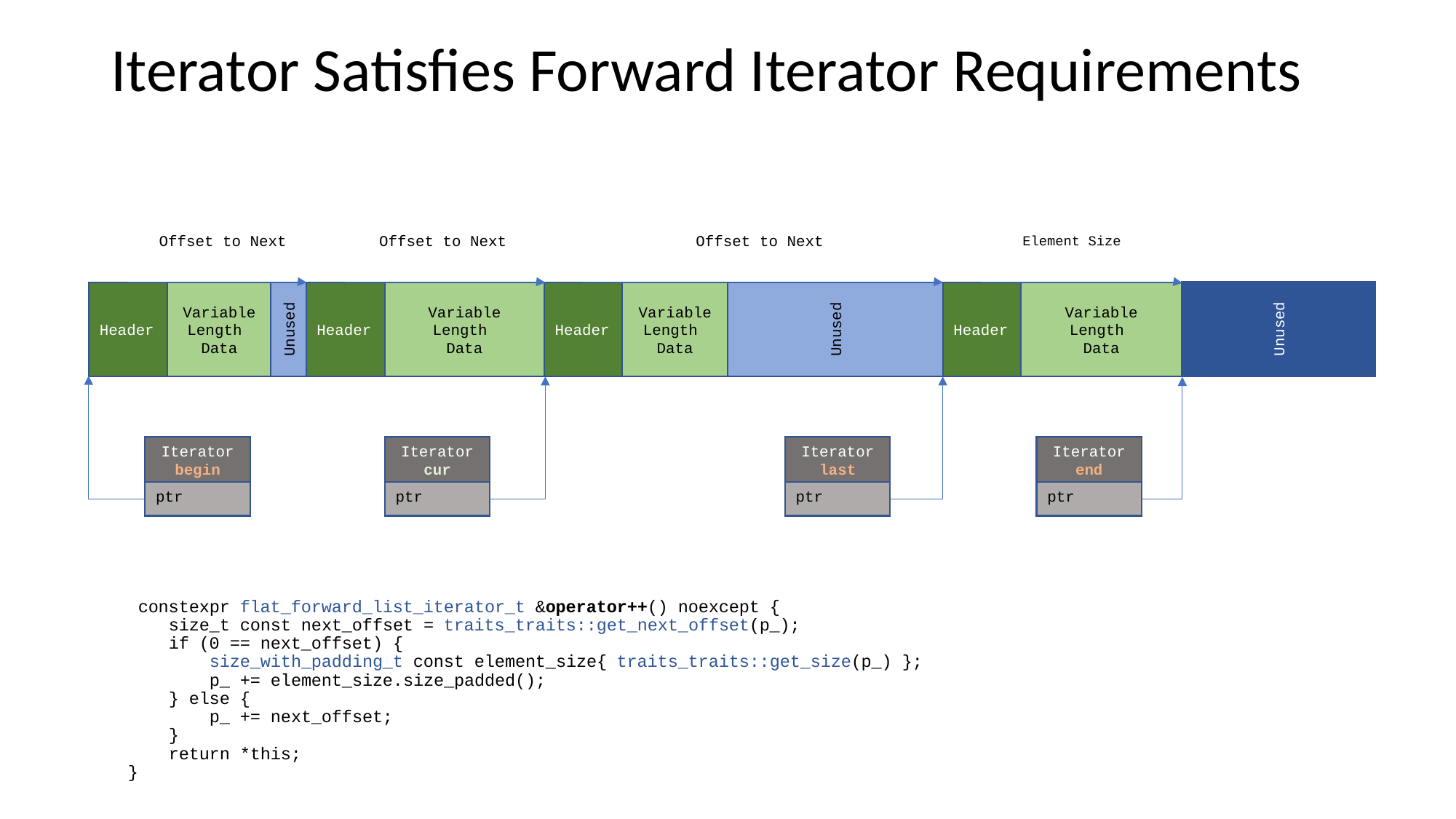

# Iterator Satisfies Forward Iterator Requirements
Element Size
Offset to Next
Offset to Next
Offset to Next

Unused

Header
Variable
Length
Data
Unused
Header

Variable
Length
Data
Header
Variable
Length
Data
Unused
Header

Variable
Length
Data

Iterator
begin
Iterator
cur
Iterator
last
Iterator
end
ptr
ptr
ptr
ptr
     constexpr flat_forward_list_iterator_t &operator++() noexcept {
        size_t const next_offset = traits_traits::get_next_offset(p_);
        if (0 == next_offset) {
            size_with_padding_t const element_size{ traits_traits::get_size(p_) };
            p_ += element_size.size_padded();
        } else {
            p_ += next_offset;
        }
        return *this;
    }